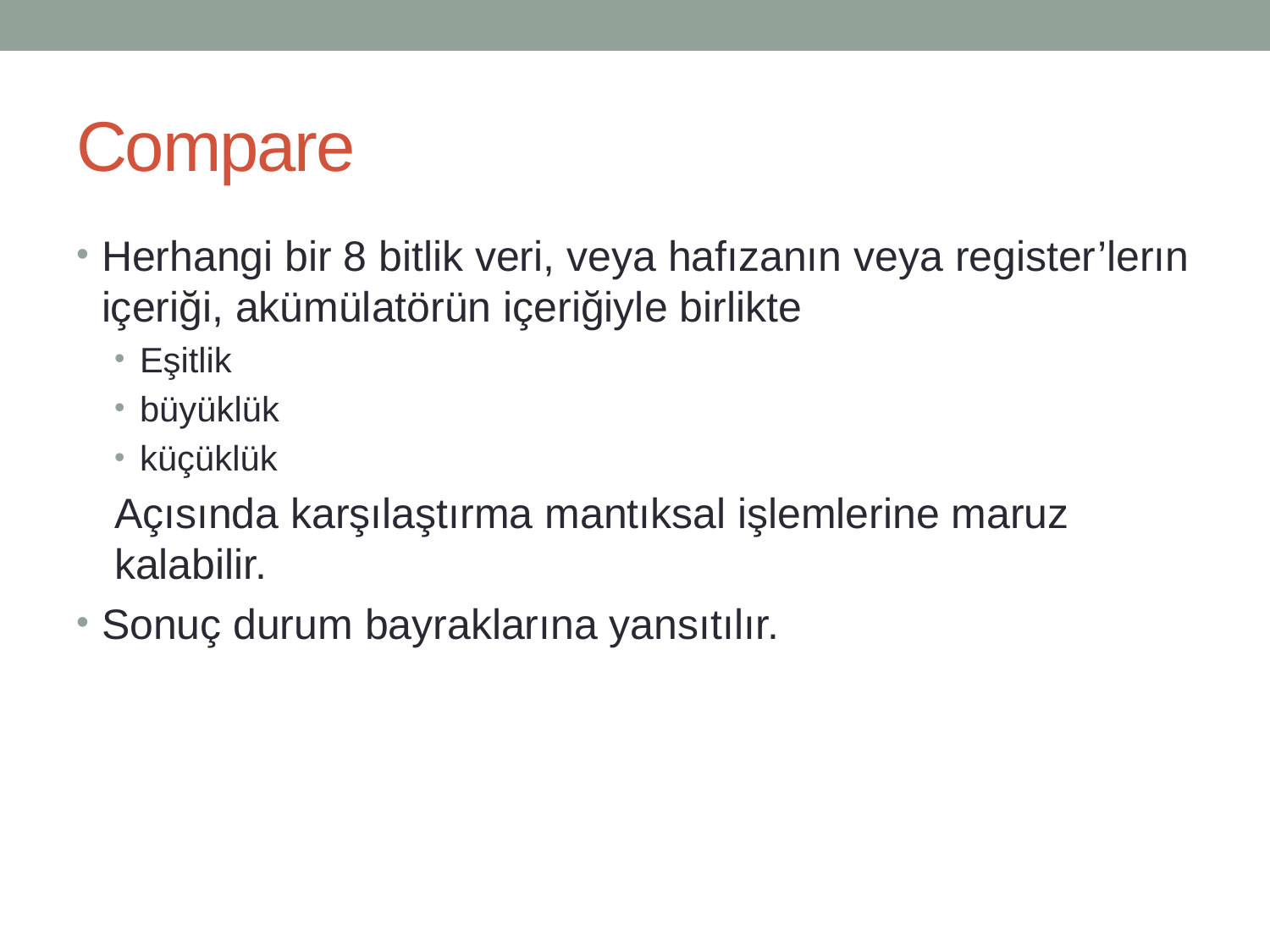

# Compare
Herhangi bir 8 bitlik veri, veya hafızanın veya register’lerın içeriği, akümülatörün içeriğiyle birlikte
Eşitlik
büyüklük
küçüklük
Açısında karşılaştırma mantıksal işlemlerine maruz kalabilir.
Sonuç durum bayraklarına yansıtılır.